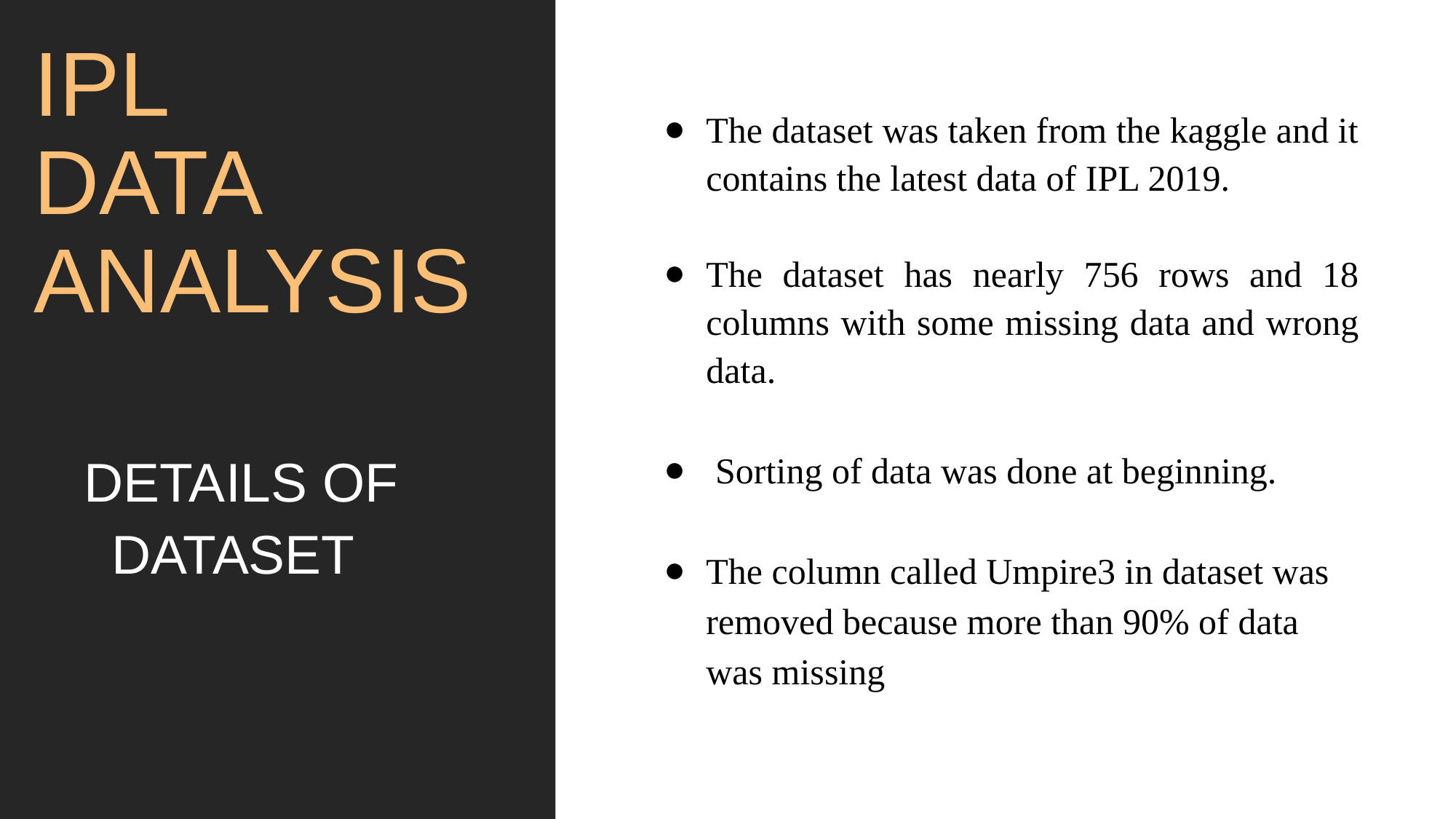

# IPL DATA ANALYSIS
The dataset was taken from the kaggle and it contains the latest data of IPL 2019.

The dataset has nearly 756 rows and 18 columns with some missing data and wrong data.

 Sorting of data was done at beginning.

The column called Umpire3 in dataset was removed because more than 90% of data was missing

DETAILS OF DATASET